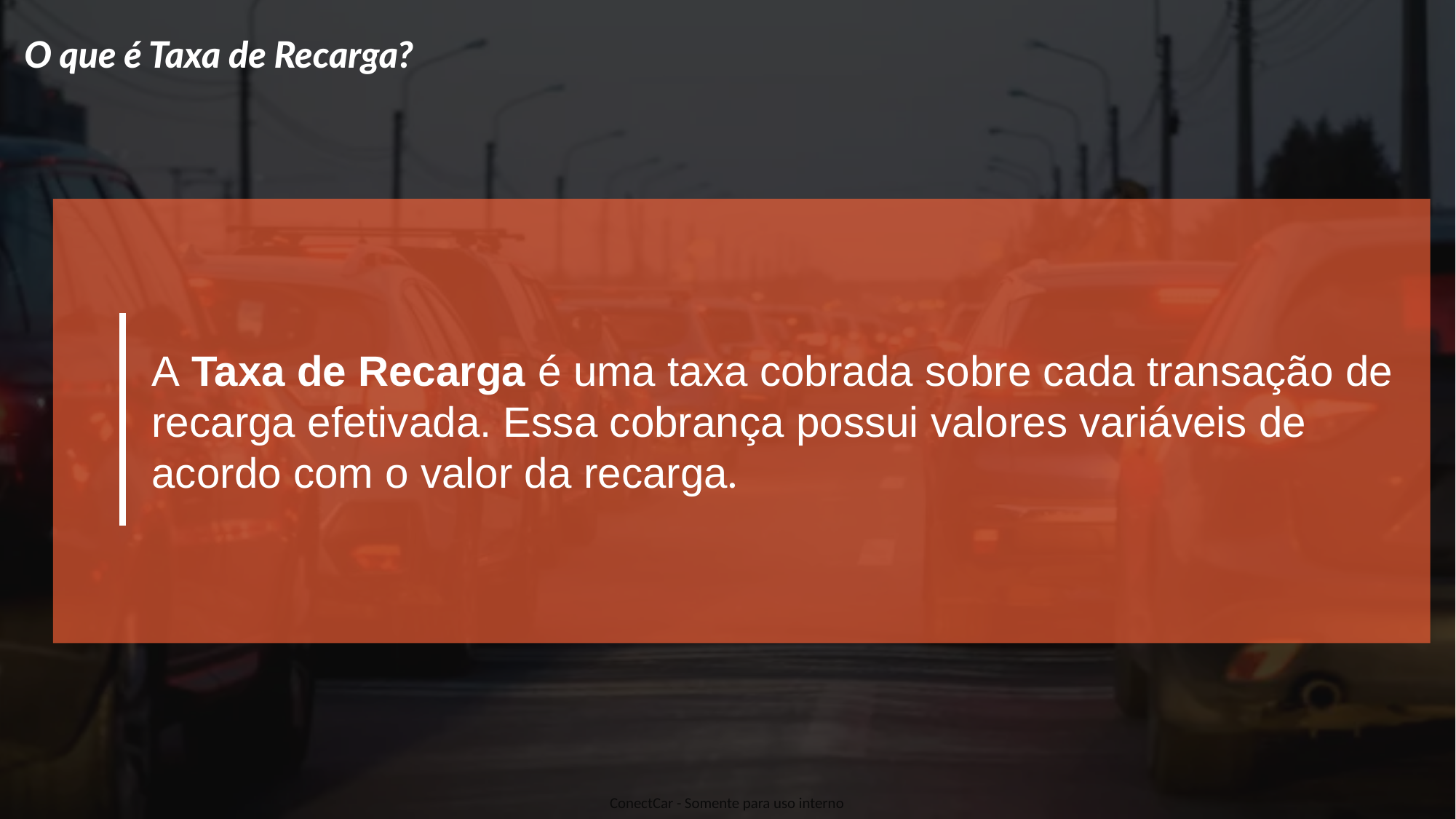

O que é Taxa de Recarga?

A Taxa de Recarga é uma taxa cobrada sobre cada transação de recarga efetivada. Essa cobrança possui valores variáveis de acordo com o valor da recarga.